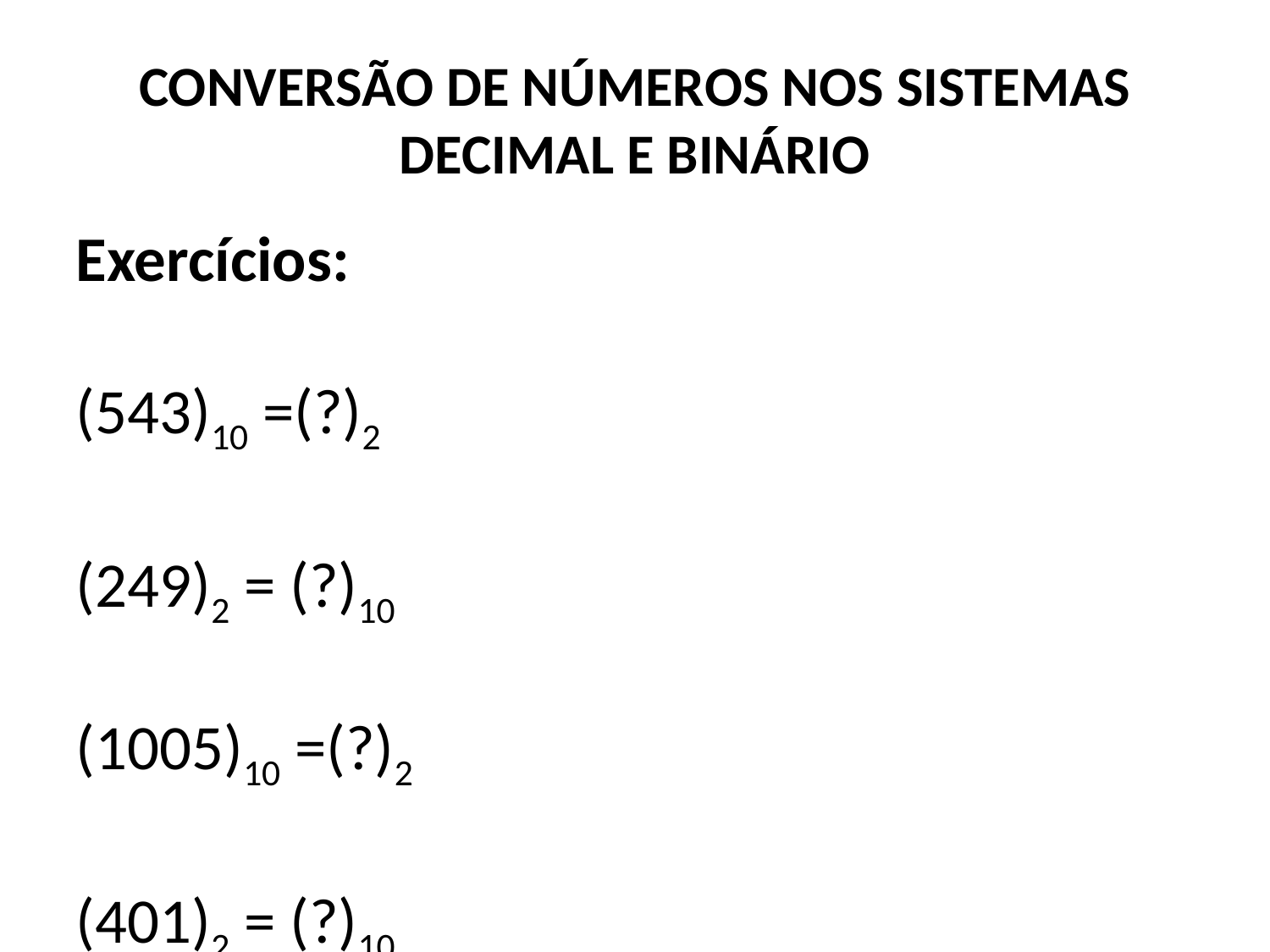

# CONVERSÃO DE NÚMEROS NOS SISTEMAS DECIMAL E BINÁRIO
Exercícios:

(543)10 =(?)2

(249)2 = (?)10

(1005)10 =(?)2

(401)2 = (?)10